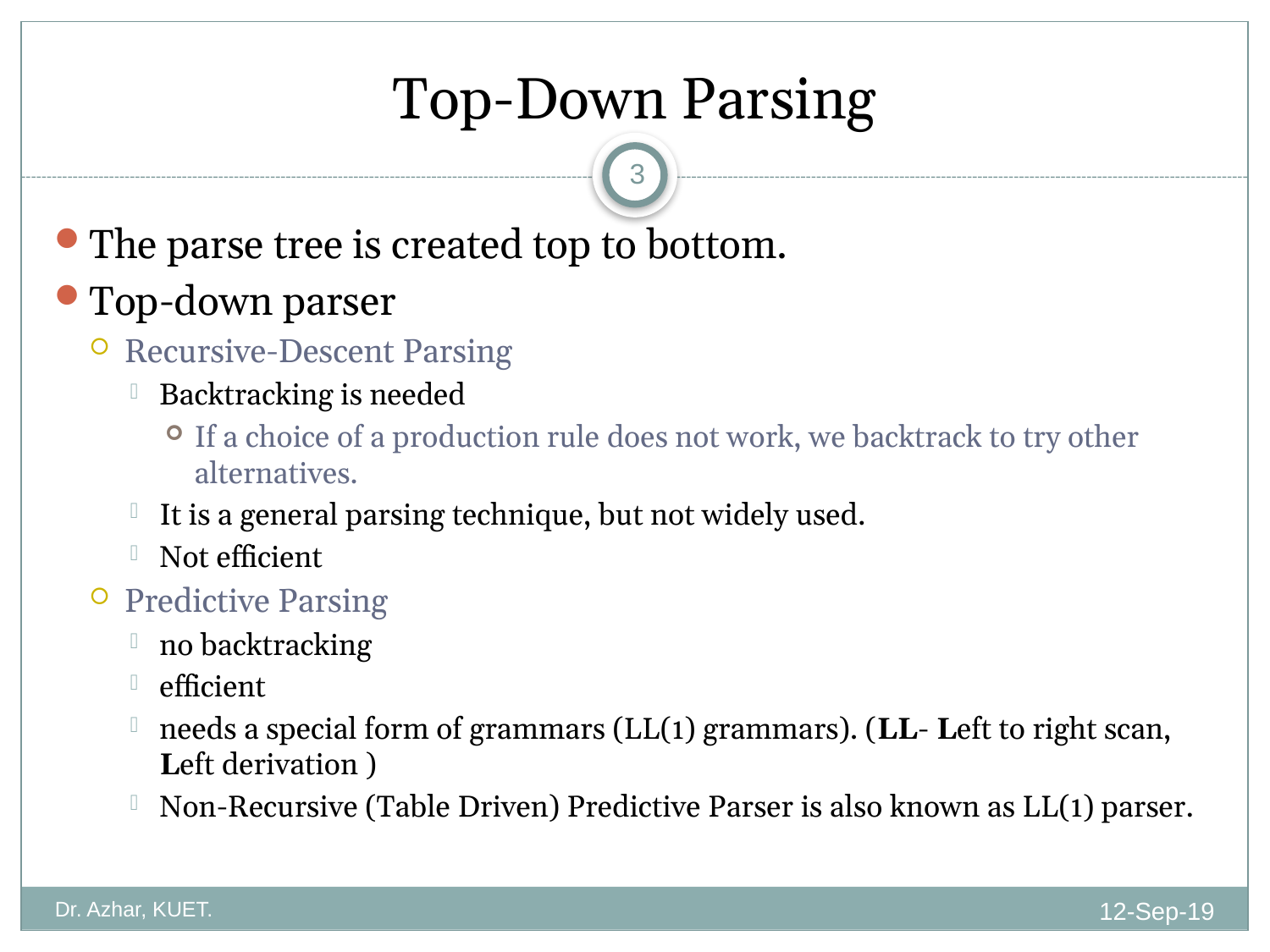

# Top-Down Parsing
3
The parse tree is created top to bottom.
Top-down parser
Recursive-Descent Parsing
Backtracking is needed
If a choice of a production rule does not work, we backtrack to try other alternatives.
It is a general parsing technique, but not widely used.
Not efficient
Predictive Parsing
no backtracking
efficient
needs a special form of grammars (LL(1) grammars). (LL- Left to right scan, Left derivation )
Non-Recursive (Table Driven) Predictive Parser is also known as LL(1) parser.
12-Sep-19
Dr. Azhar, KUET.